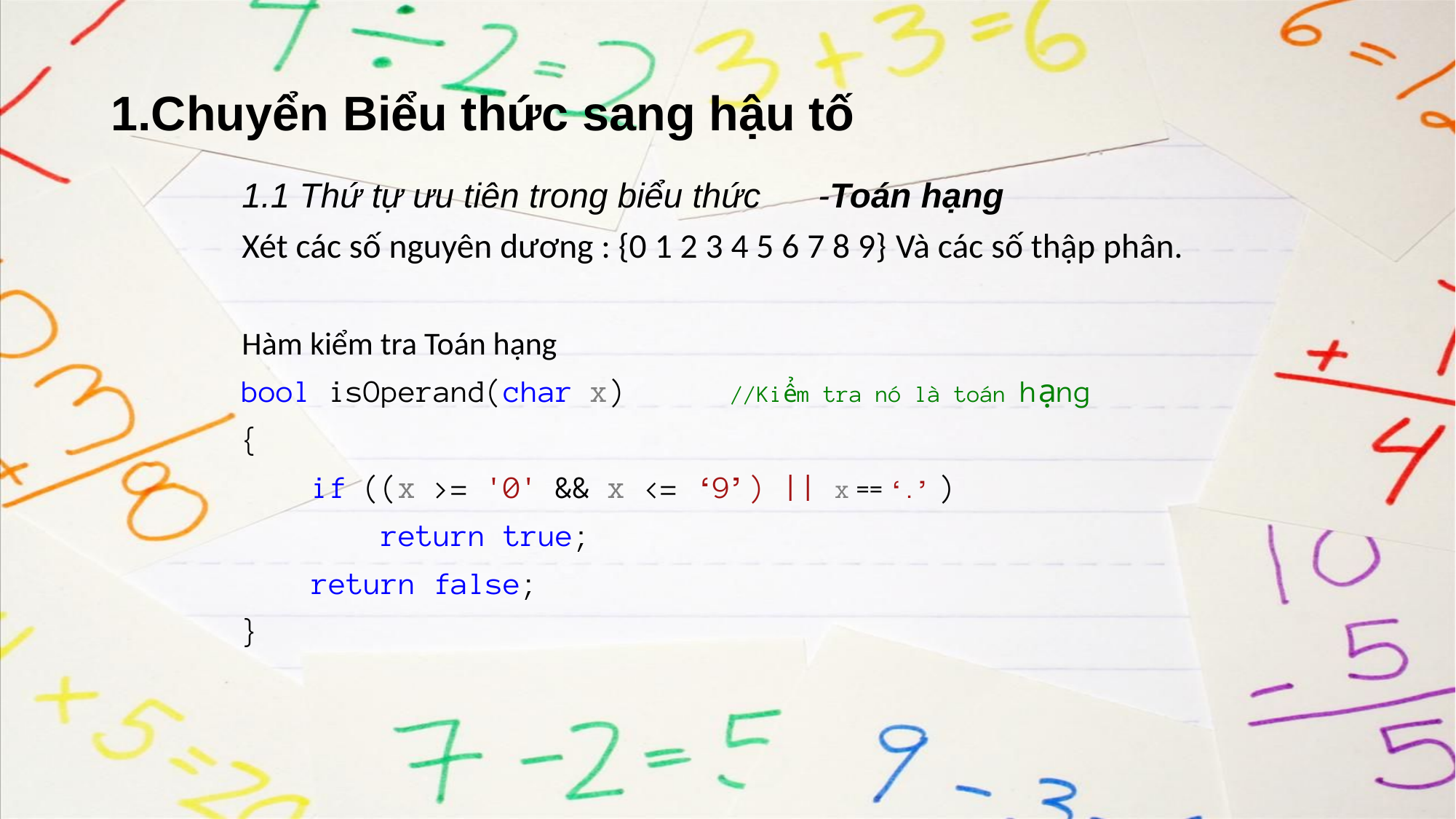

# 1.Chuyển Biểu thức sang hậu tố
1.1 Thứ tự ưu tiên trong biểu thức	-Toán hạng
Xét các số nguyên dương : {0 1 2 3 4 5 6 7 8 9} Và các số thập phân.

Hàm kiểm tra Toán hạng
bool isOperand(char x)      //Kiểm tra nó là toán hạng
{
    if ((x >= '0' && x <= ‘9’) || x == ‘.’ )
        return true;
    return false;
}